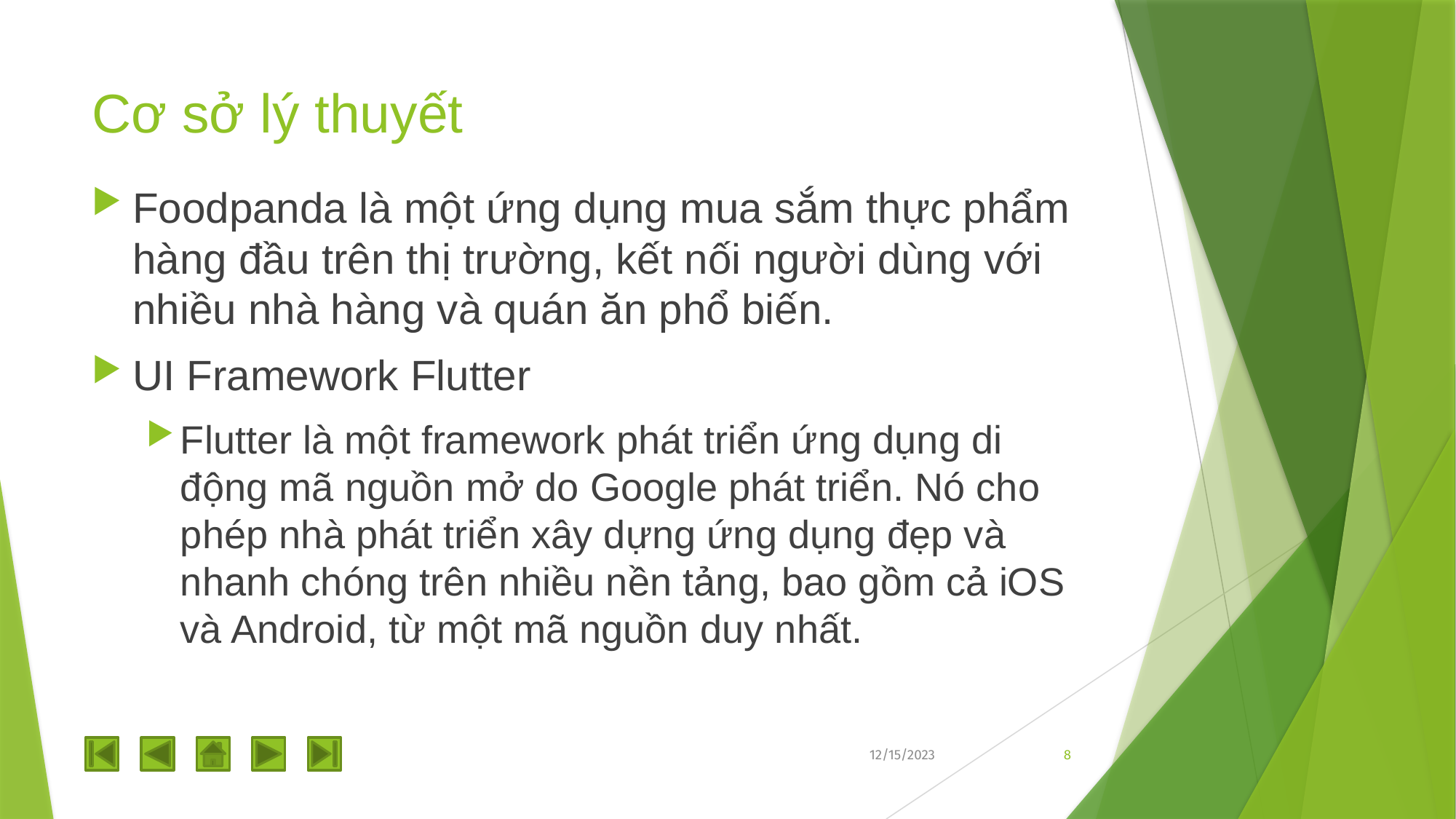

# Cơ sở lý thuyết
Foodpanda là một ứng dụng mua sắm thực phẩm hàng đầu trên thị trường, kết nối người dùng với nhiều nhà hàng và quán ăn phổ biến.
UI Framework Flutter
Flutter là một framework phát triển ứng dụng di động mã nguồn mở do Google phát triển. Nó cho phép nhà phát triển xây dựng ứng dụng đẹp và nhanh chóng trên nhiều nền tảng, bao gồm cả iOS và Android, từ một mã nguồn duy nhất.
12/15/2023
8